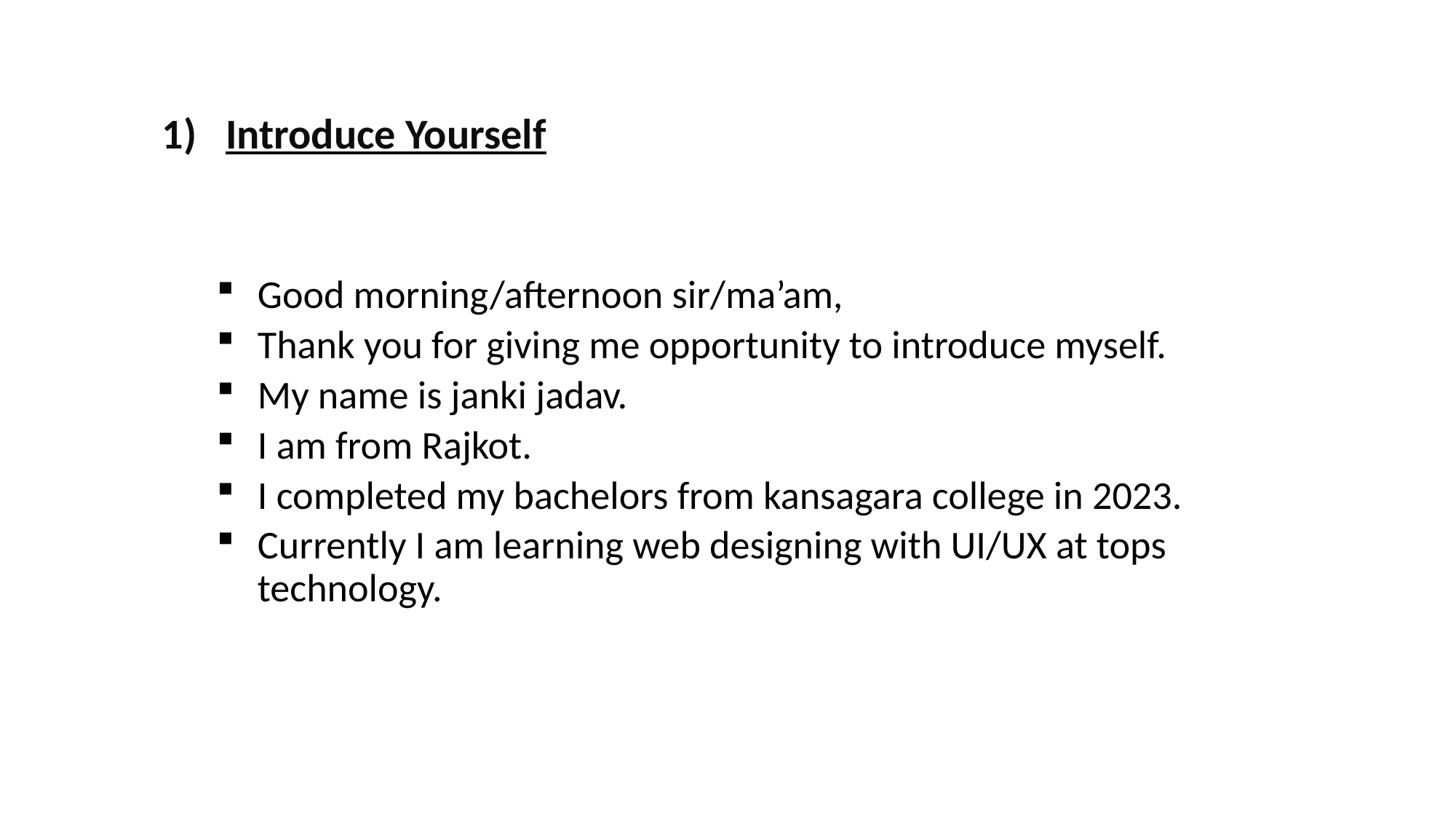

1)   Introduce Yourself

Good morning/afternoon sir/ma’am,
Thank you for giving me opportunity to introduce myself.
My name is janki jadav.
I am from Rajkot.
I completed my bachelors from kansagara college in 2023.
Currently I am learning web designing with UI/UX at tops technology.
#